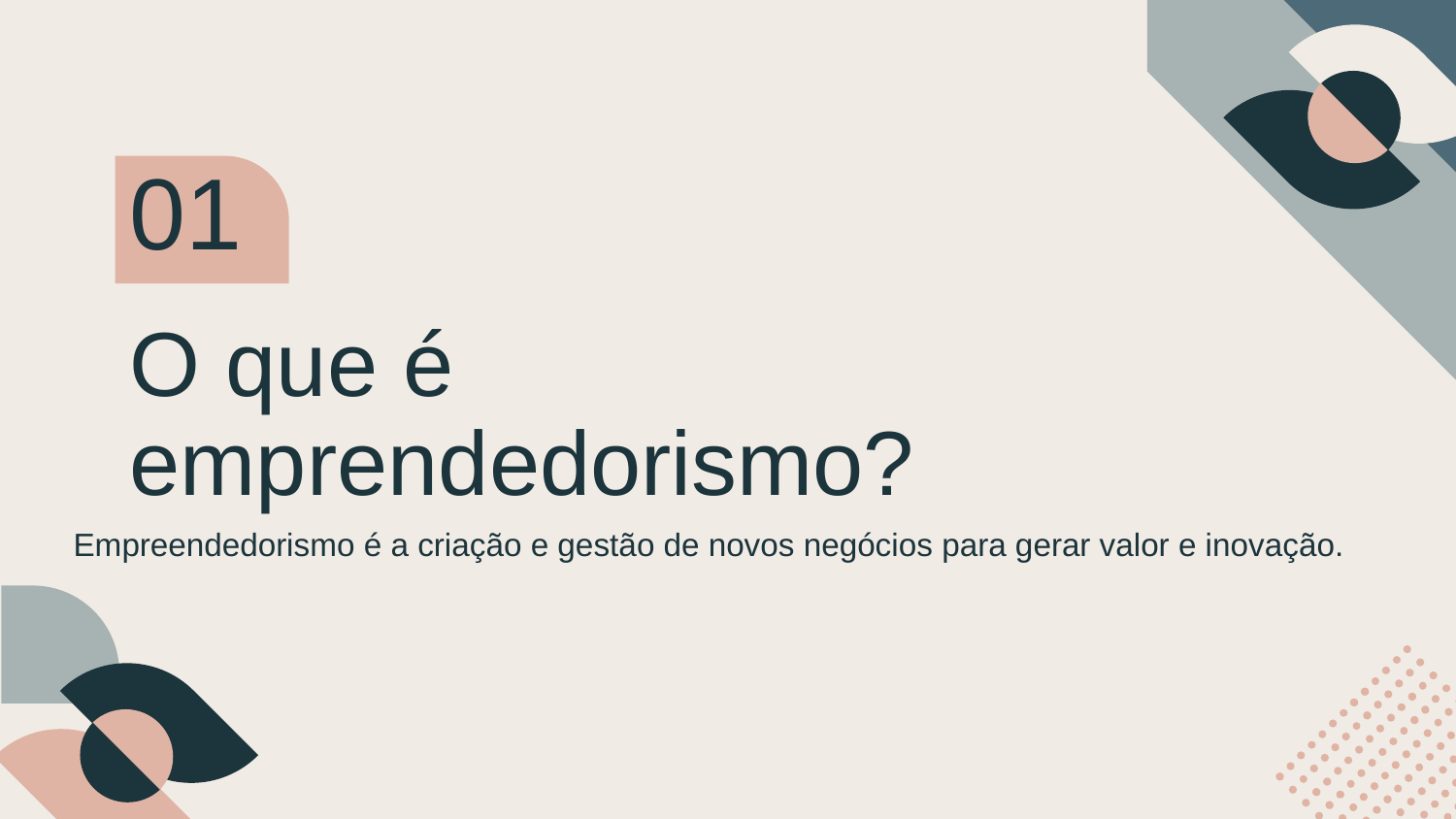

01

# O que é emprendedorismo?
Empreendedorismo é a criação e gestão de novos negócios para gerar valor e inovação.